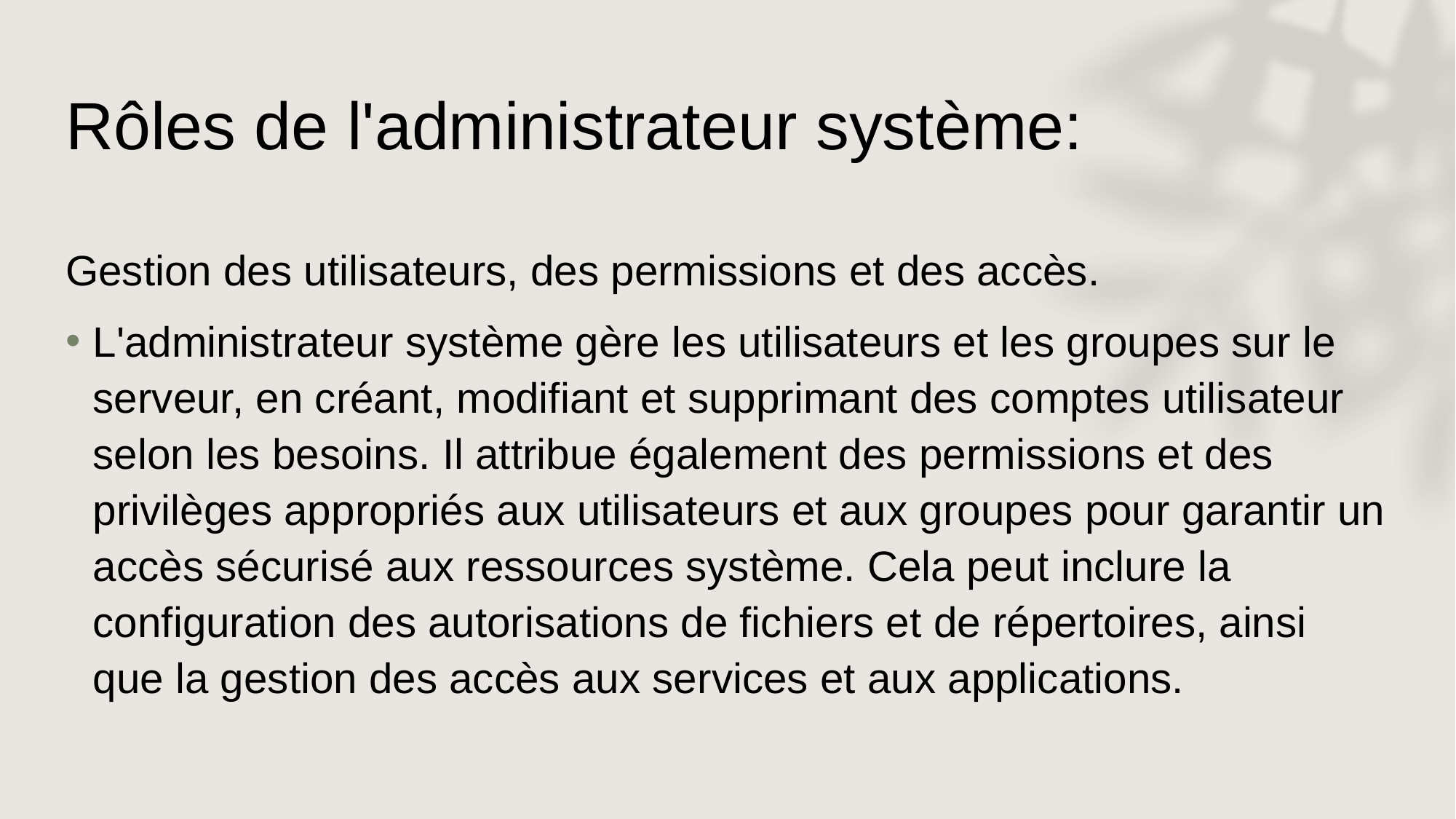

# Rôles de l'administrateur système:
Gestion des utilisateurs, des permissions et des accès.
L'administrateur système gère les utilisateurs et les groupes sur le serveur, en créant, modifiant et supprimant des comptes utilisateur selon les besoins. Il attribue également des permissions et des privilèges appropriés aux utilisateurs et aux groupes pour garantir un accès sécurisé aux ressources système. Cela peut inclure la configuration des autorisations de fichiers et de répertoires, ainsi que la gestion des accès aux services et aux applications.